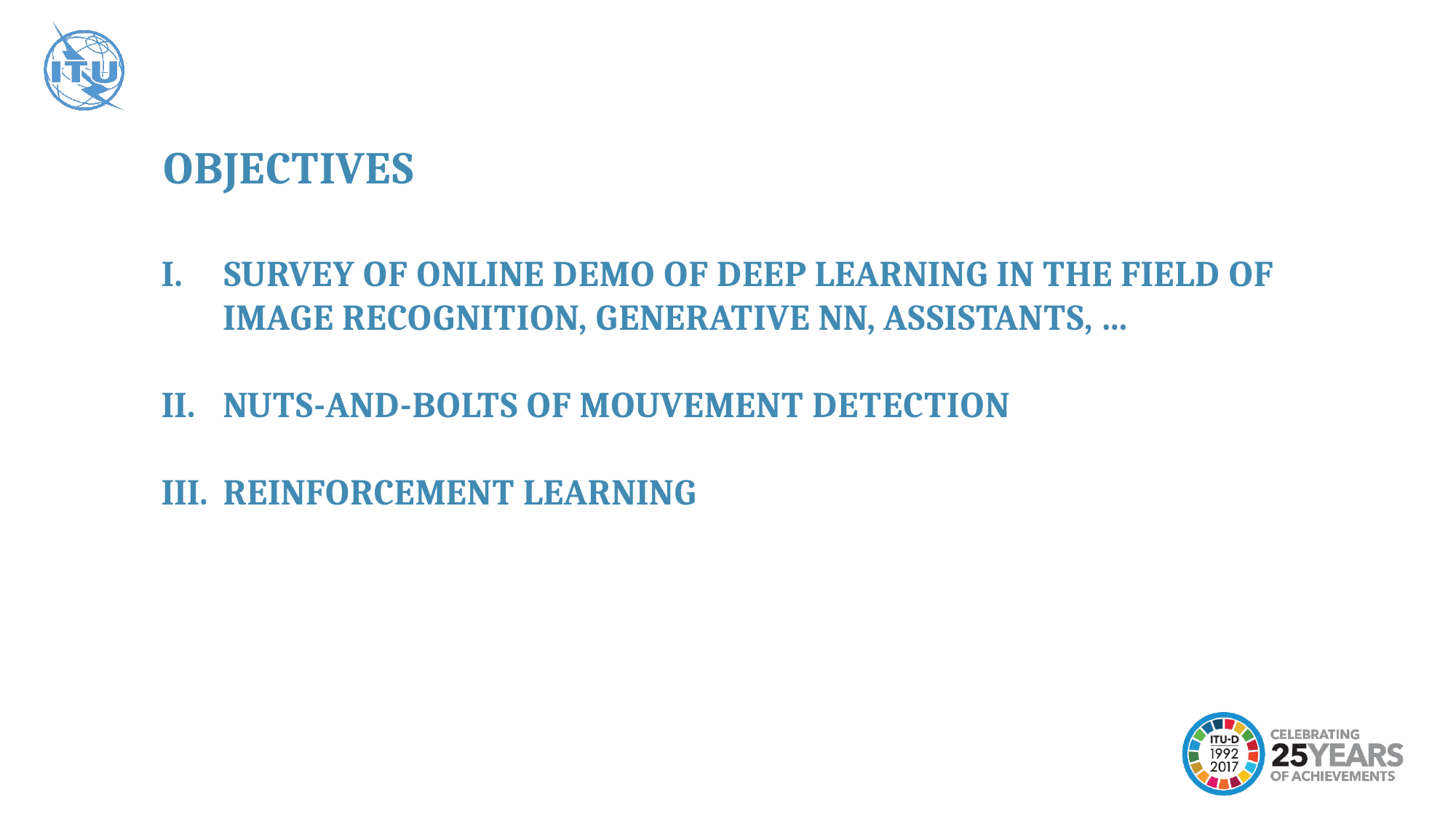

OBJECTIVES
SURVEY OF ONLINE DEMO OF DEEP LEARNING IN THE FIELD OF IMAGE RECOGNITION, GENERATIVE NN, ASSISTANTS, …
NUTS-AND-BOLTS OF MOUVEMENT DETECTION
REINFORCEMENT LEARNING